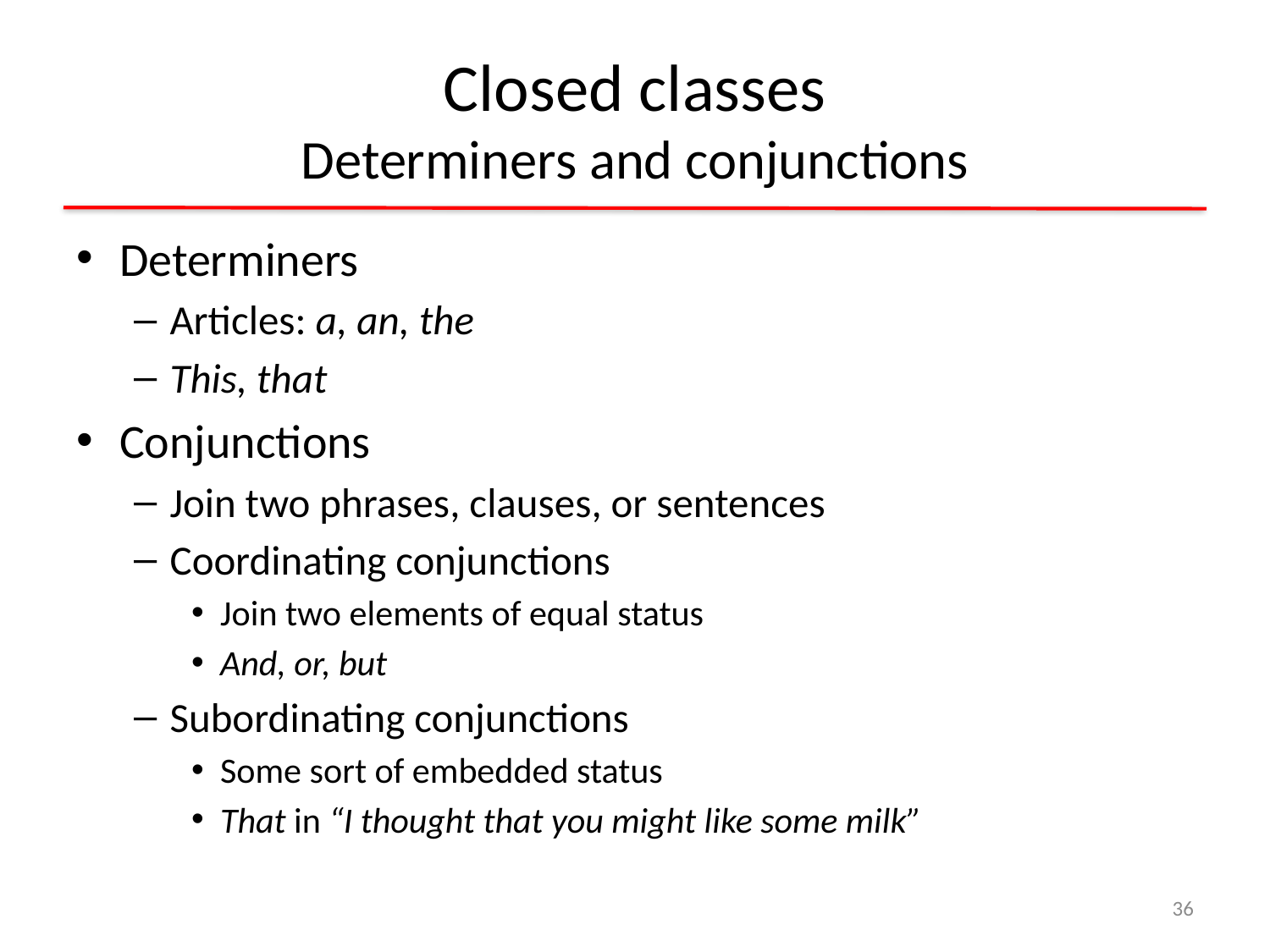

# Closed classes Determiners and conjunctions
Determiners
Articles: a, an, the
This, that
Conjunctions
Join two phrases, clauses, or sentences
Coordinating conjunctions
Join two elements of equal status
And, or, but
Subordinating conjunctions
Some sort of embedded status
That in “I thought that you might like some milk”
36